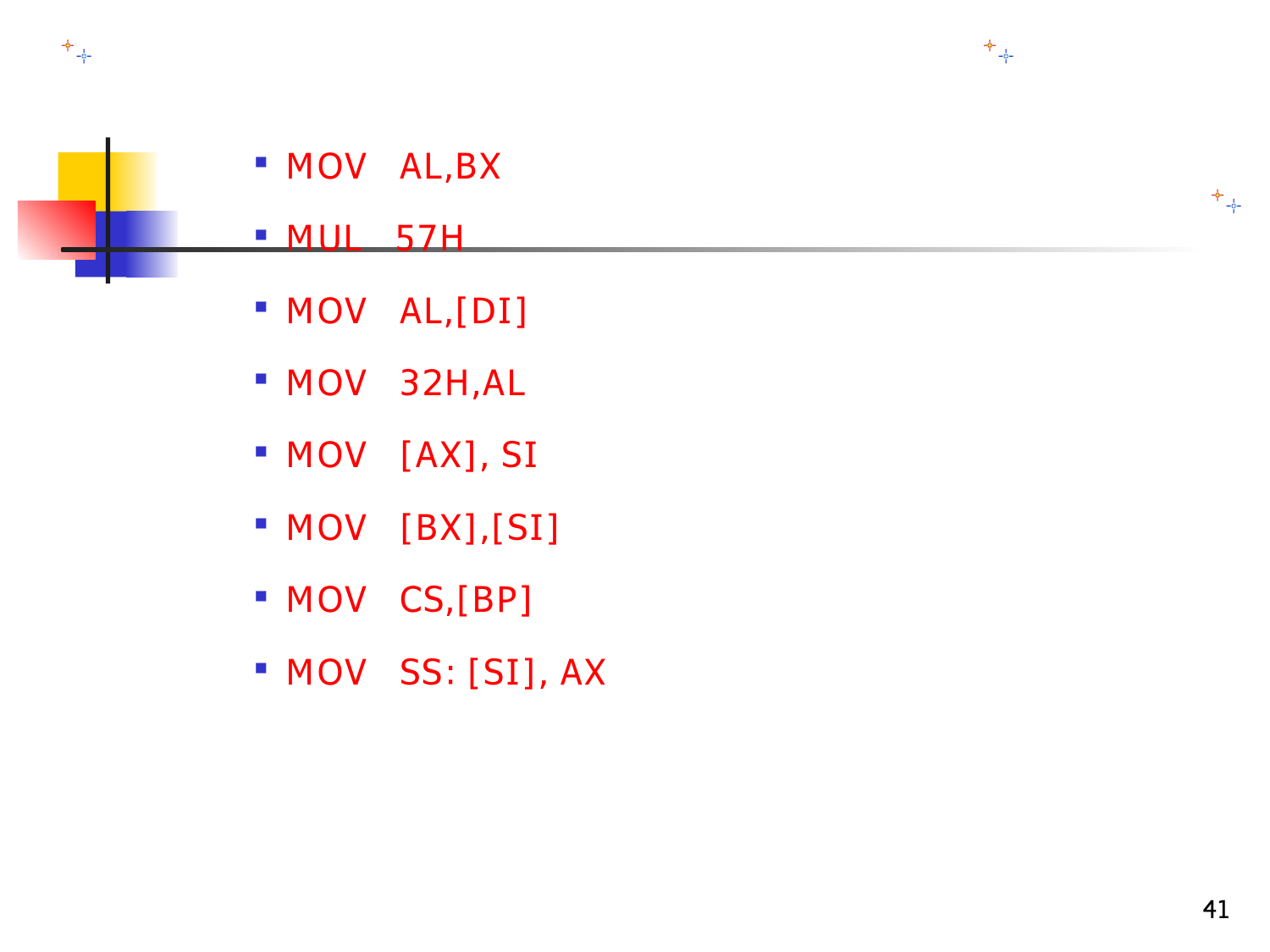

MOV   AL,BX
MUL   57H
MOV   AL,[DI]
MOV   32H,AL
MOV   [AX], SI
MOV   [BX],[SI]
MOV   CS,[BP]
MOV   SS: [SI], AX

41